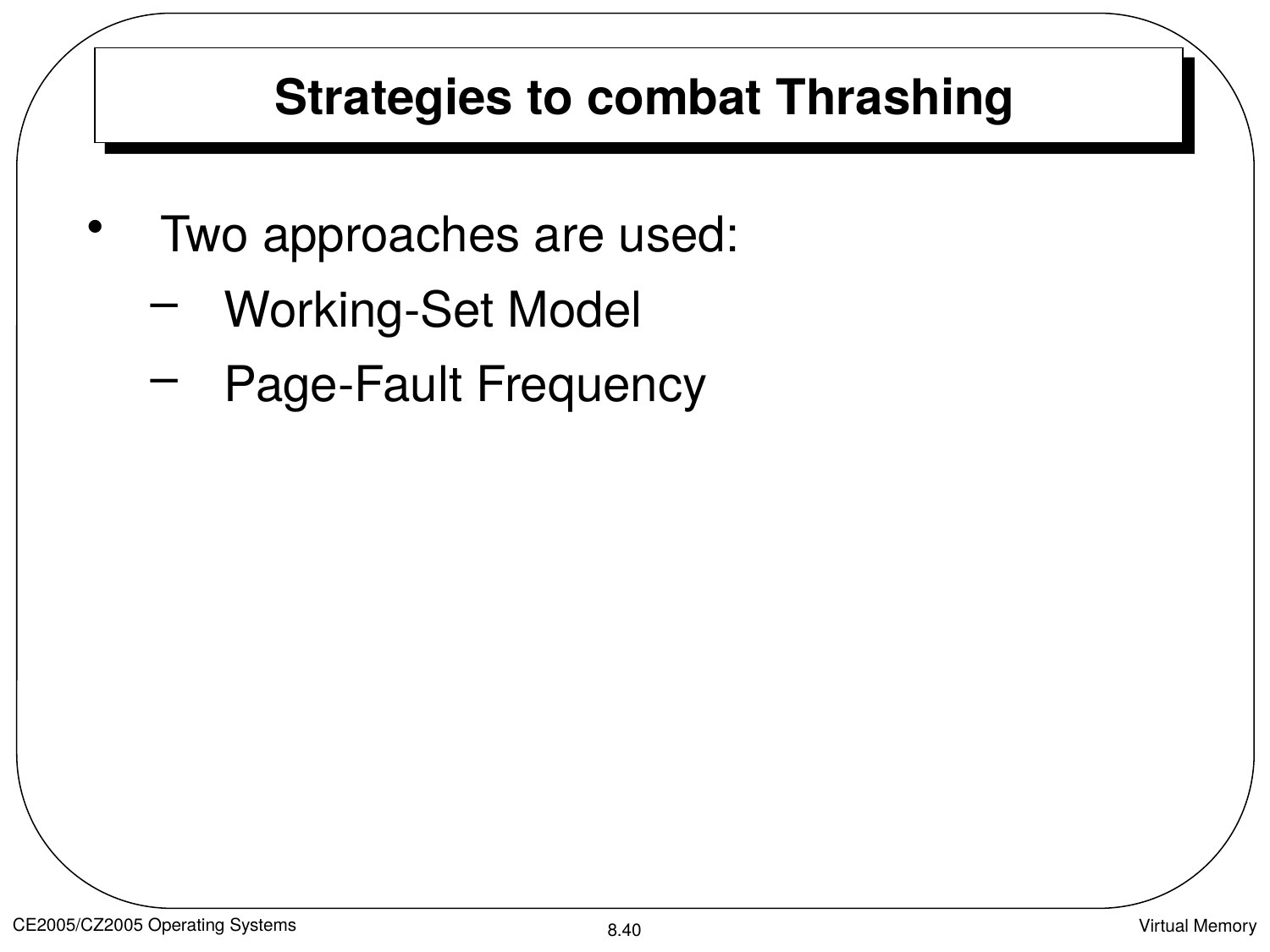

# Strategies to combat Thrashing
Two approaches are used:
Working-Set Model
Page-Fault Frequency